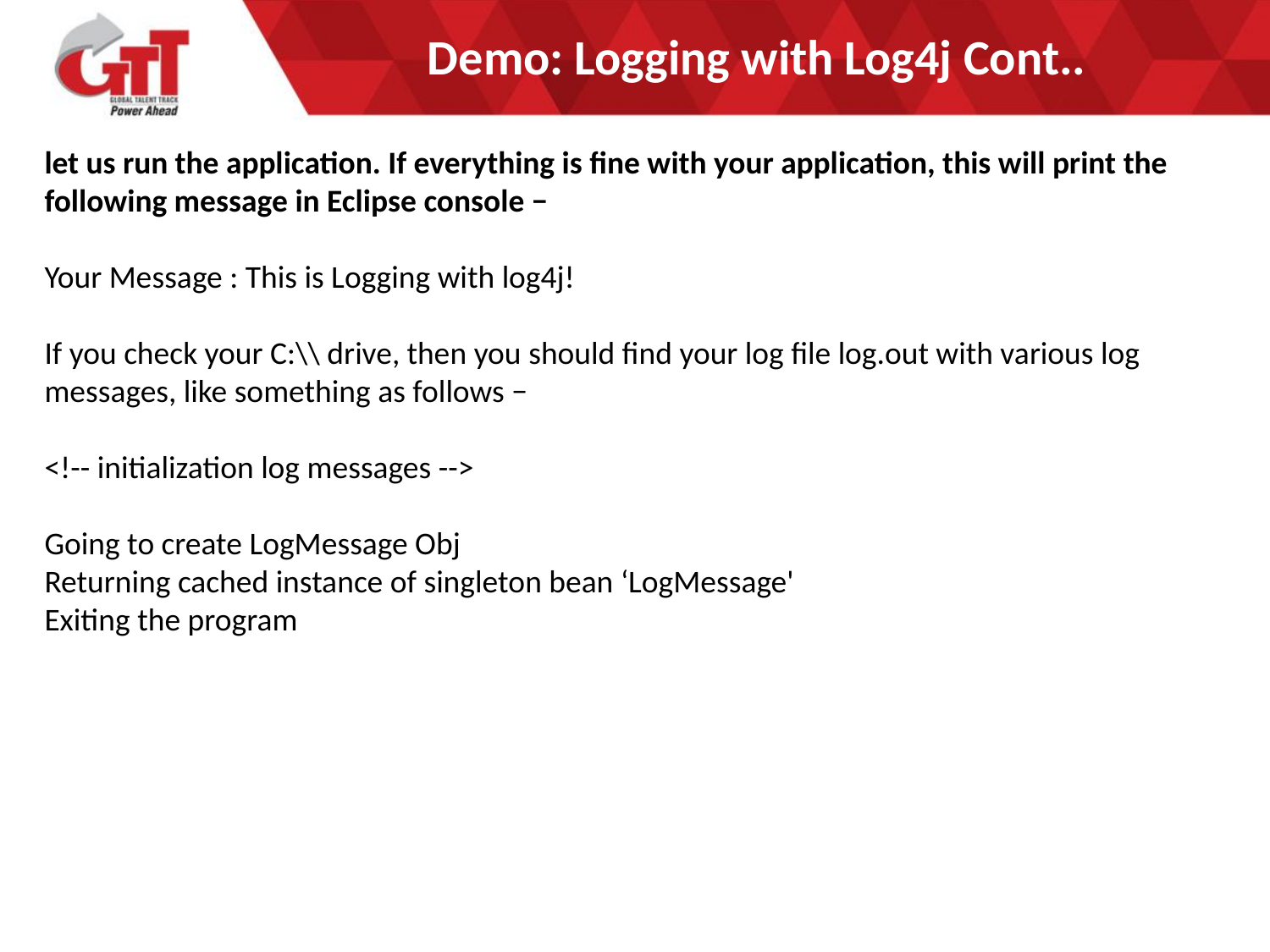

# Demo: Logging with Log4j Cont..
let us run the application. If everything is fine with your application, this will print the following message in Eclipse console −

Your Message : This is Logging with log4j!

If you check your C:\\ drive, then you should find your log file log.out with various log messages, like something as follows −

<!-- initialization log messages -->

Going to create LogMessage Obj
Returning cached instance of singleton bean ‘LogMessage'
Exiting the program